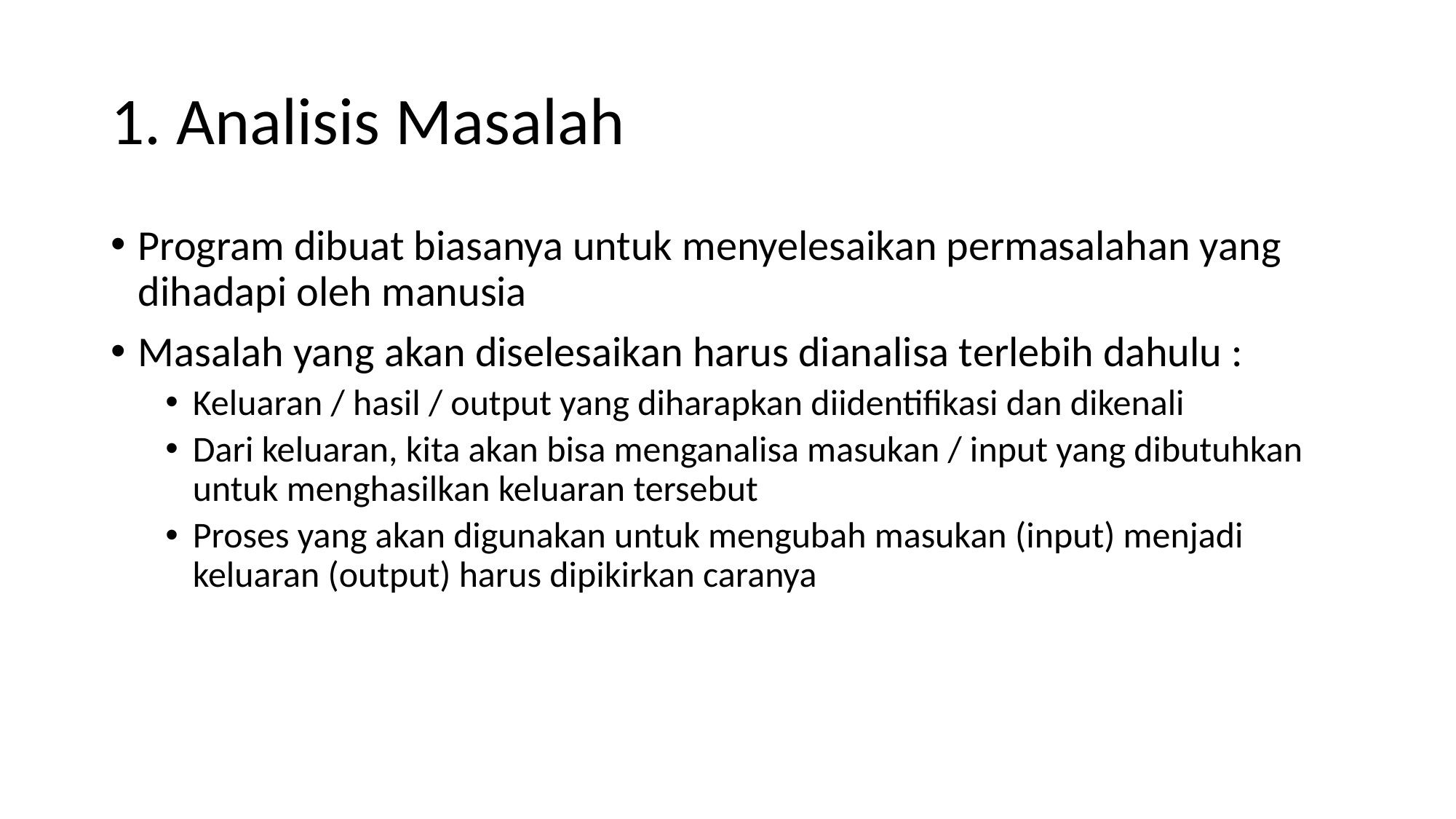

# 1. Analisis Masalah
Program dibuat biasanya untuk menyelesaikan permasalahan yang dihadapi oleh manusia
Masalah yang akan diselesaikan harus dianalisa terlebih dahulu :
Keluaran / hasil / output yang diharapkan diidentifikasi dan dikenali
Dari keluaran, kita akan bisa menganalisa masukan / input yang dibutuhkan untuk menghasilkan keluaran tersebut
Proses yang akan digunakan untuk mengubah masukan (input) menjadi keluaran (output) harus dipikirkan caranya